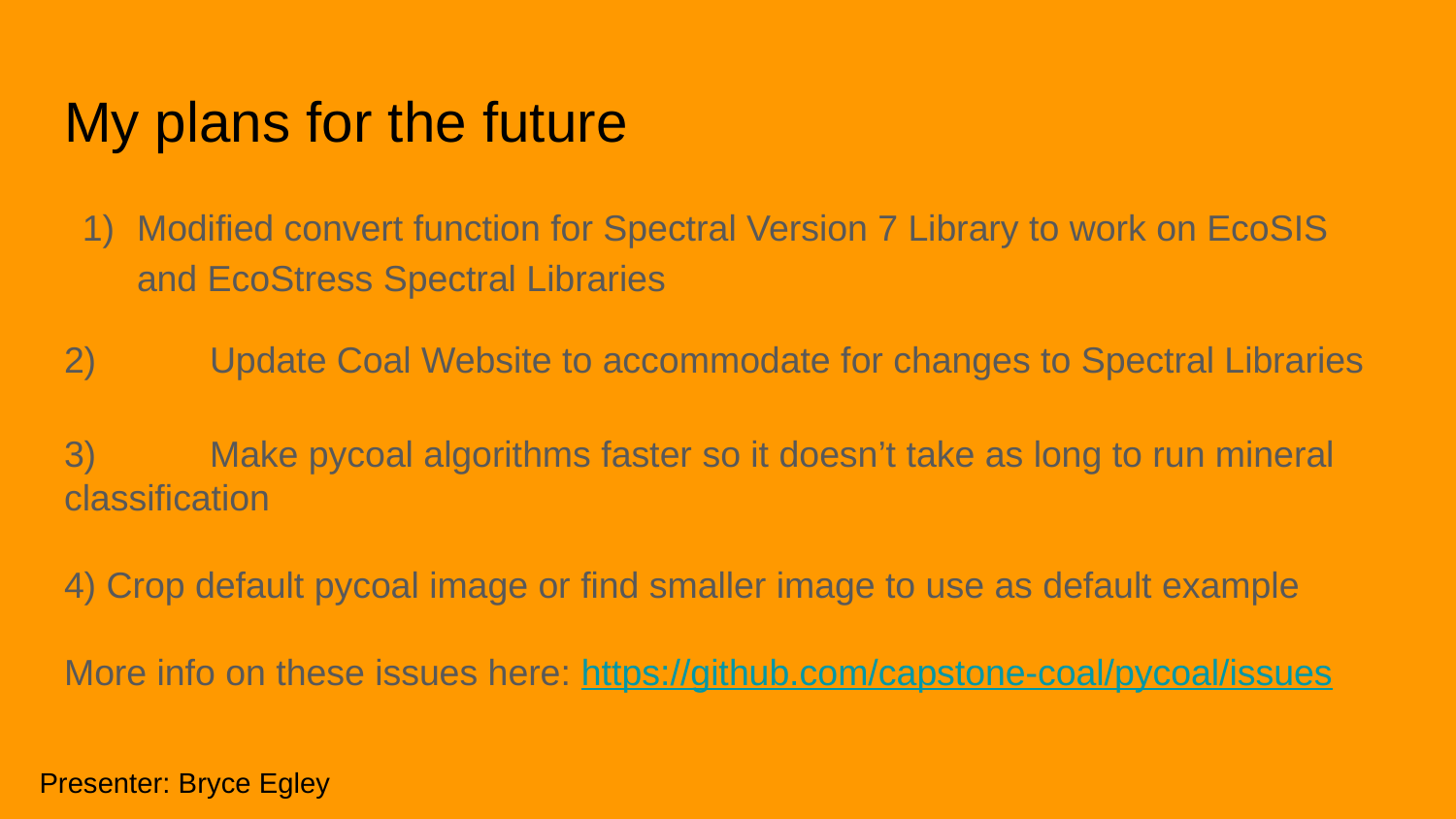

# My plans for the future
Modified convert function for Spectral Version 7 Library to work on EcoSIS and EcoStress Spectral Libraries
2)	Update Coal Website to accommodate for changes to Spectral Libraries

3)	Make pycoal algorithms faster so it doesn’t take as long to run mineral classification

4) Crop default pycoal image or find smaller image to use as default example

More info on these issues here: https://github.com/capstone-coal/pycoal/issues

Presenter: Bryce Egley